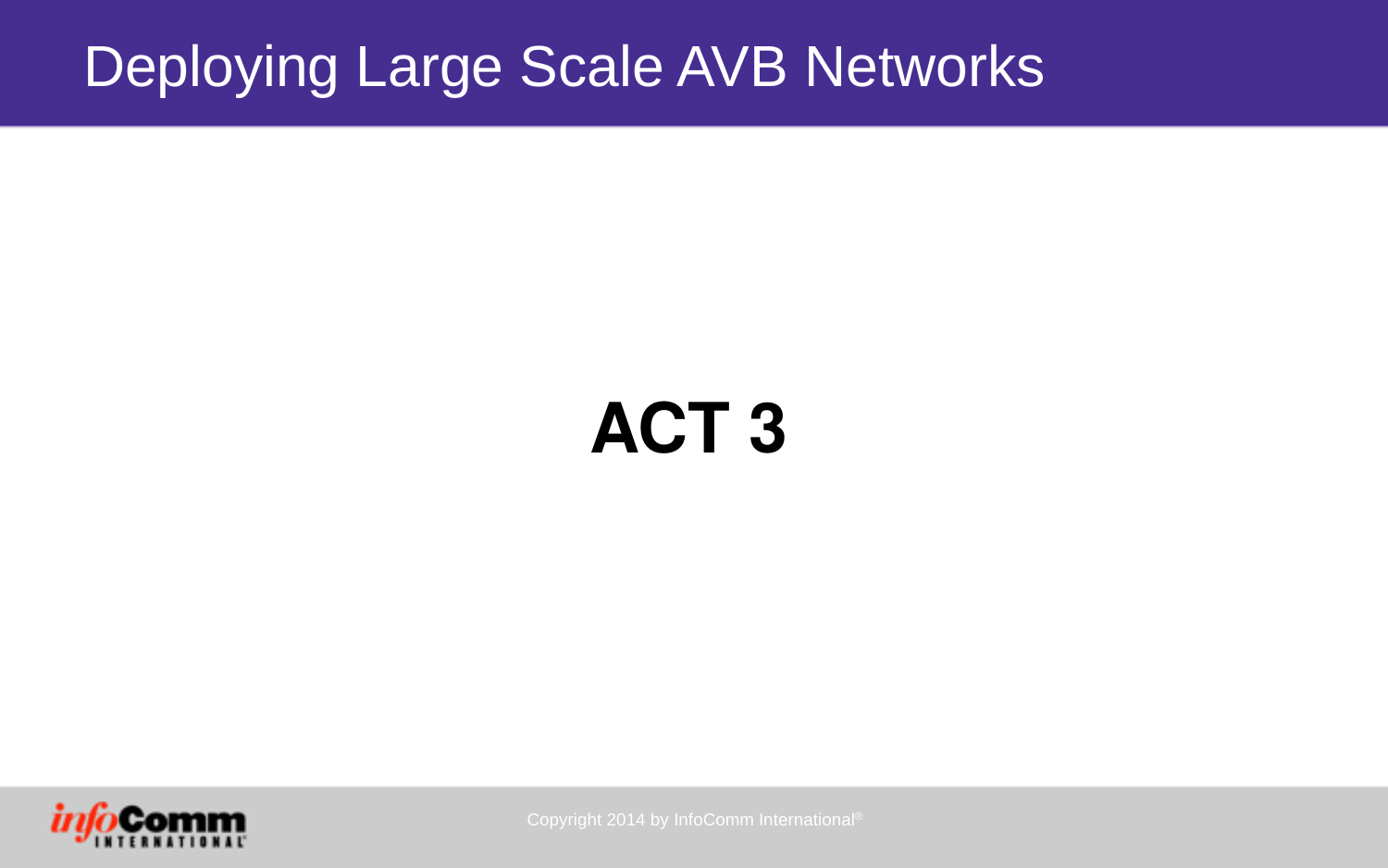

# Deploying Large Scale AVB Networks
ACT 3
Copyright 2014 by InfoComm International®